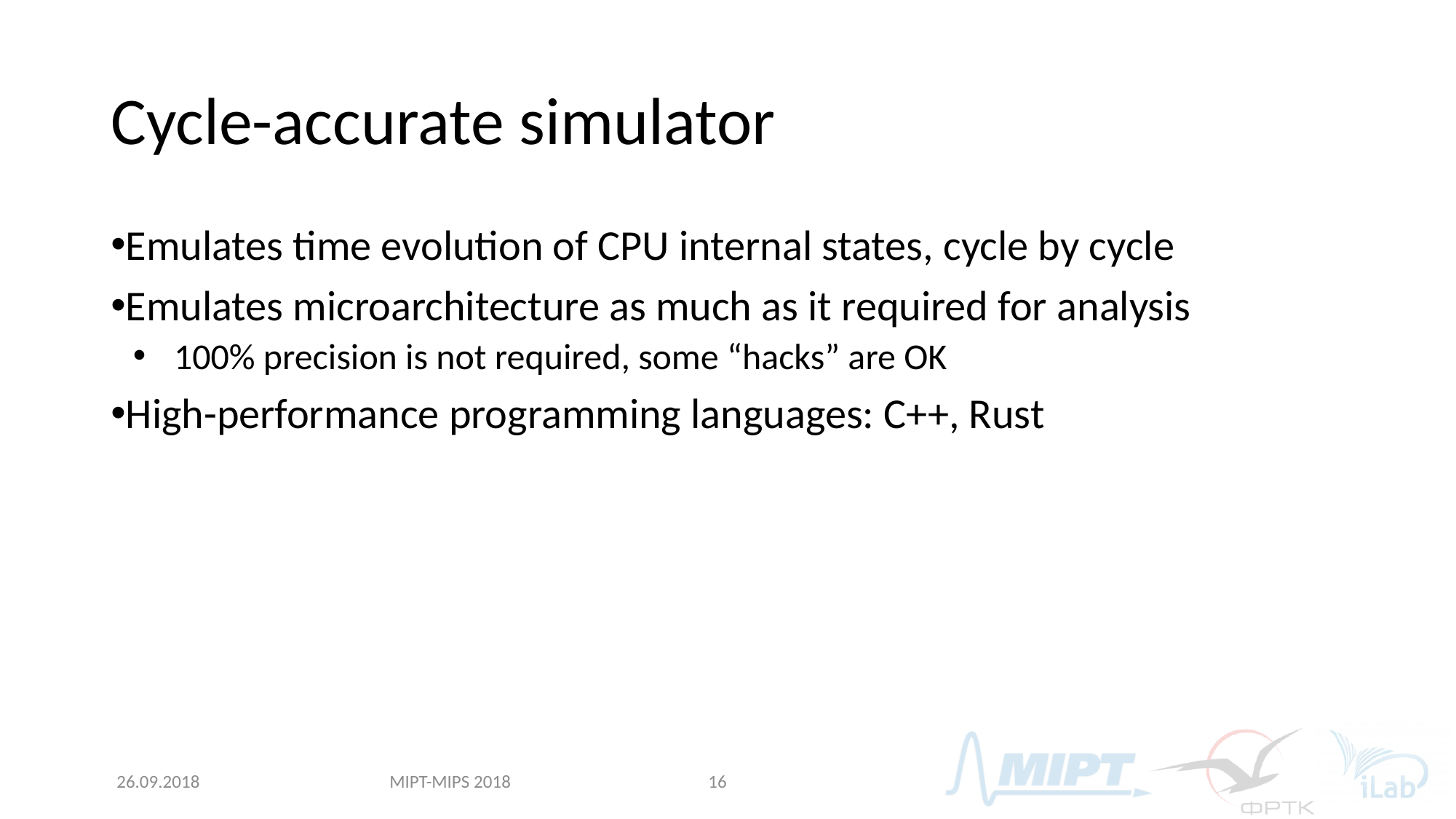

# Cycle-accurate simulator
Emulates time evolution of CPU internal states, cycle by cycle
Emulates microarchitecture as much as it required for analysis
100% precision is not required, some “hacks” are OK
High-performance programming languages: C++, Rust

MIPT-MIPS 2018
26.09.2018
16